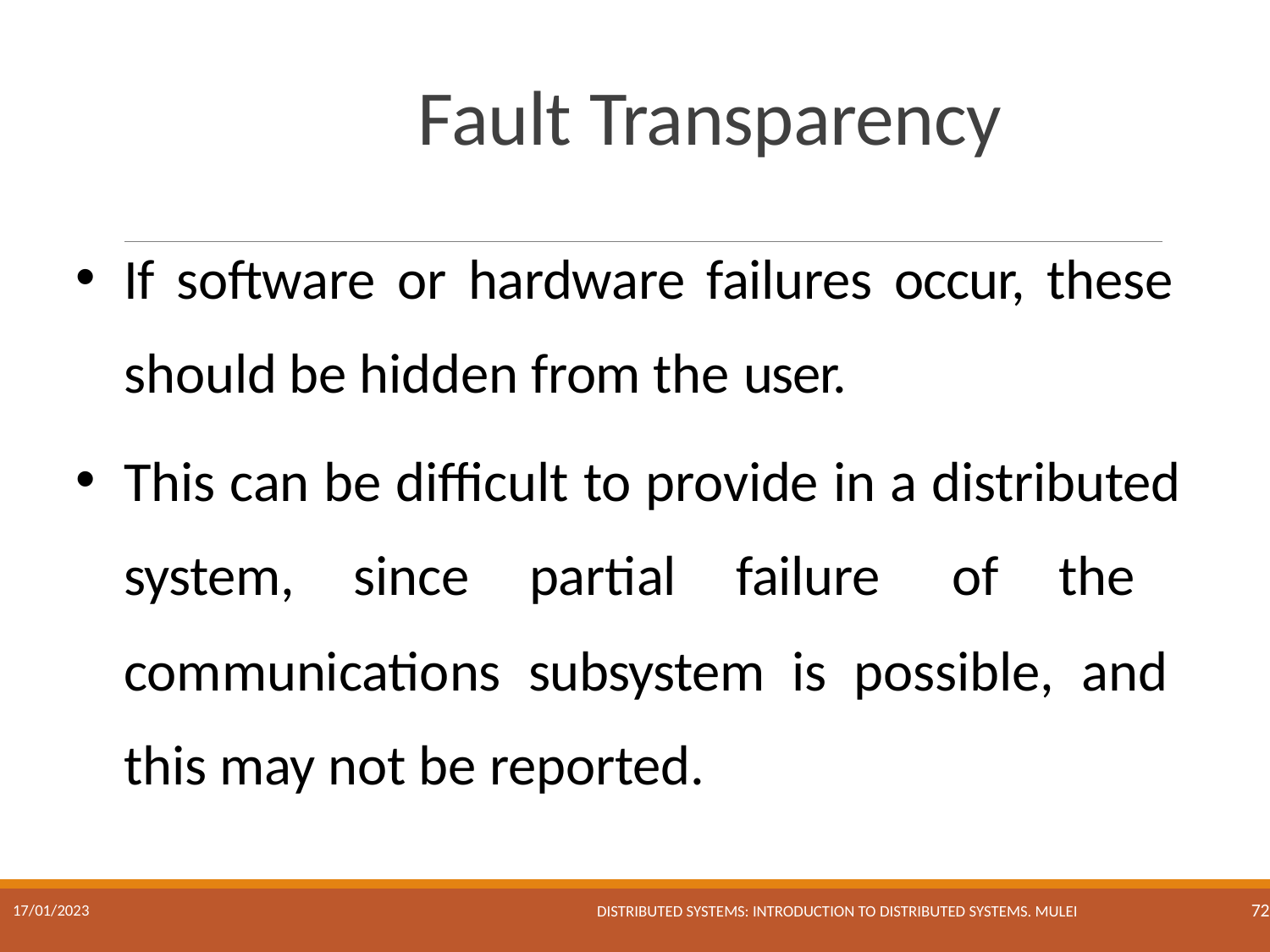

# Fault Transparency
If software or hardware failures occur, these  should be hidden from the user.
This can be difficult to provide in a distributed  system, since partial failure of the  communications subsystem is possible, and  this may not be reported.
Distributed Systems: Introduction to Distributed Systems. Mulei
17/01/2023
72